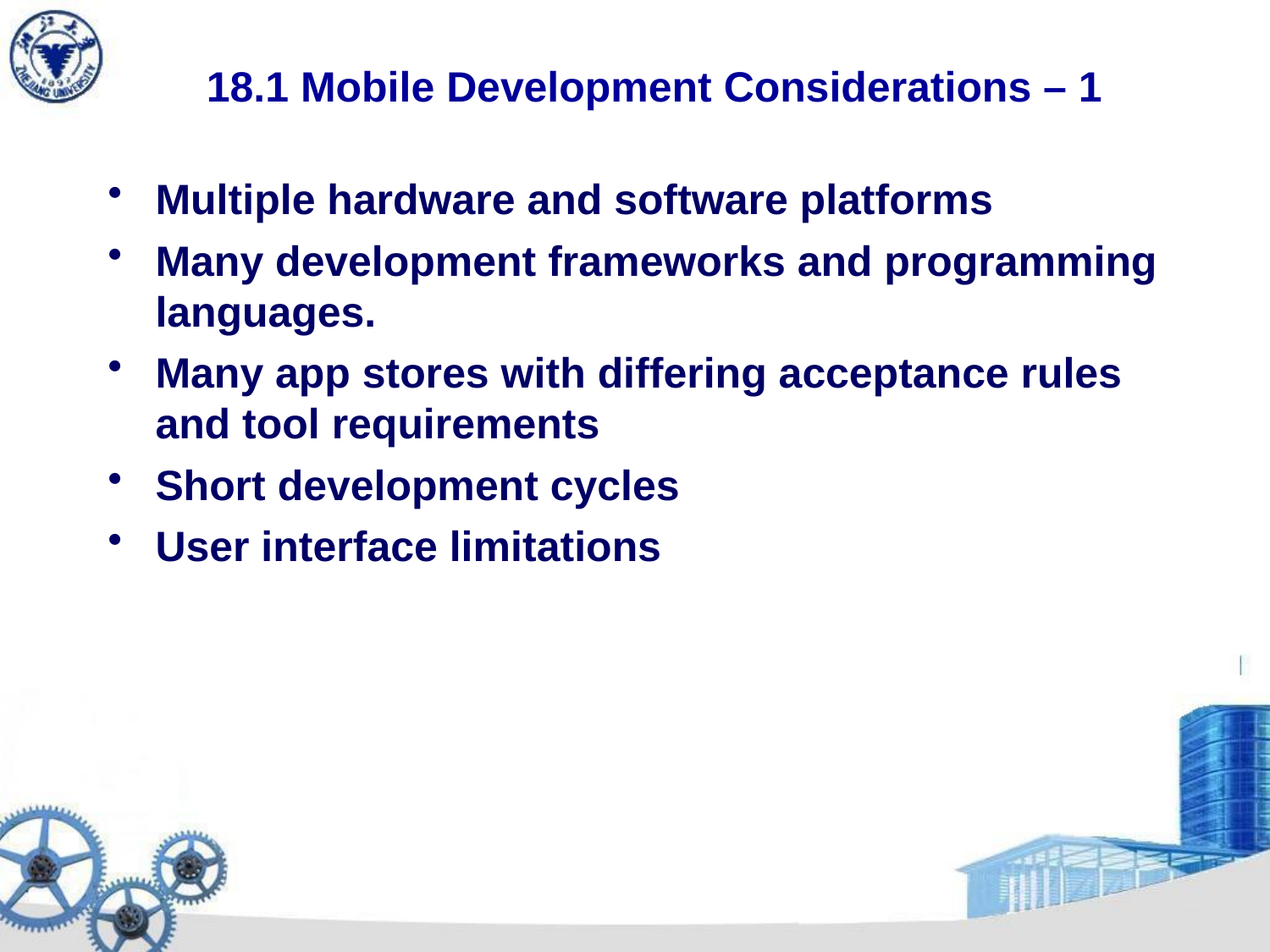

# 18.1 Mobile Development Considerations – 1
Multiple hardware and software platforms
Many development frameworks and programming languages.
Many app stores with differing acceptance rules and tool requirements
Short development cycles
User interface limitations